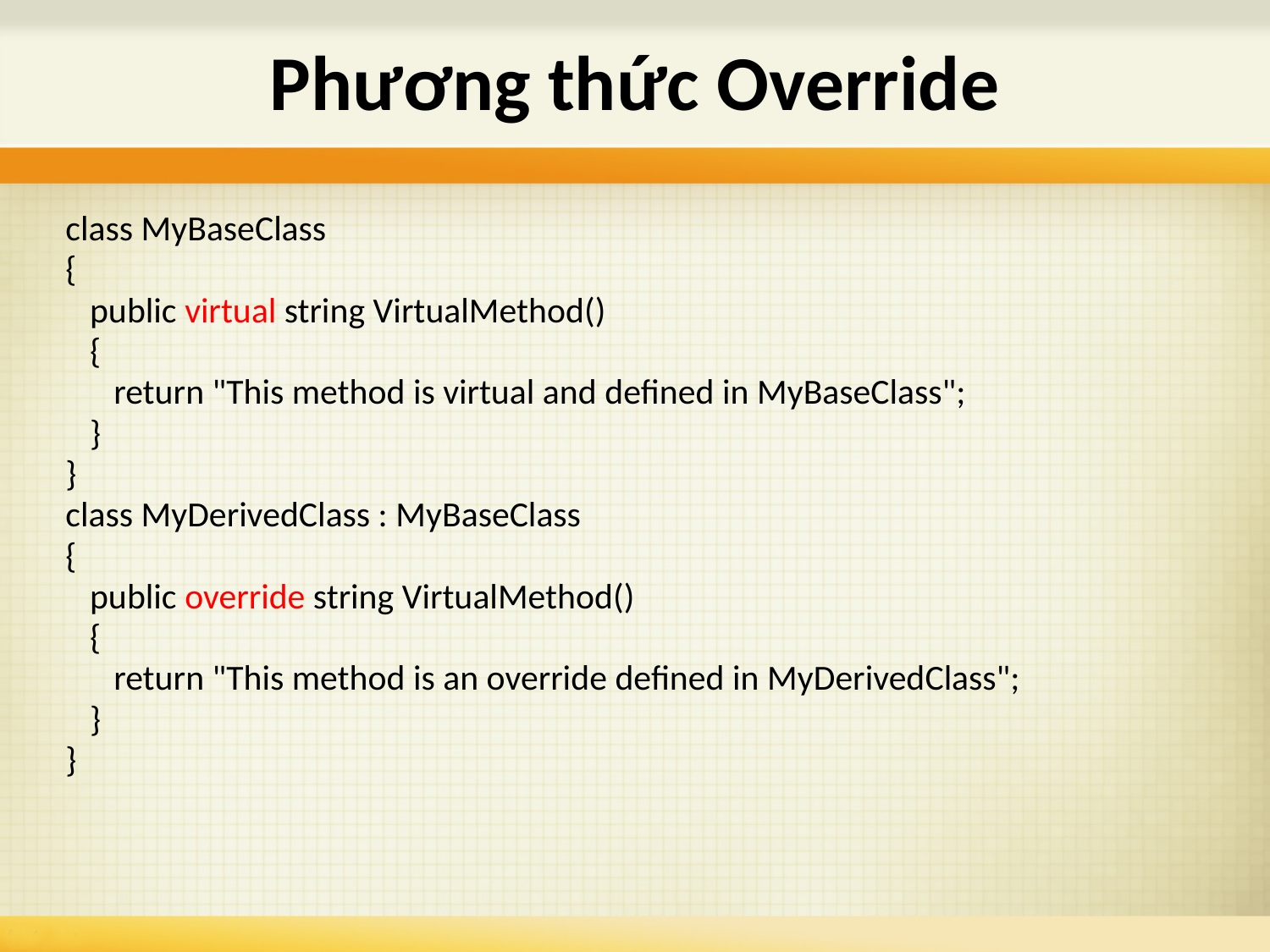

# Phương thức Override
class MyBaseClass
{
   public virtual string VirtualMethod()
   {
      return "This method is virtual and defined in MyBaseClass";
   }
}
class MyDerivedClass : MyBaseClass
{
   public override string VirtualMethod()
   {
      return "This method is an override defined in MyDerivedClass";
   }
}